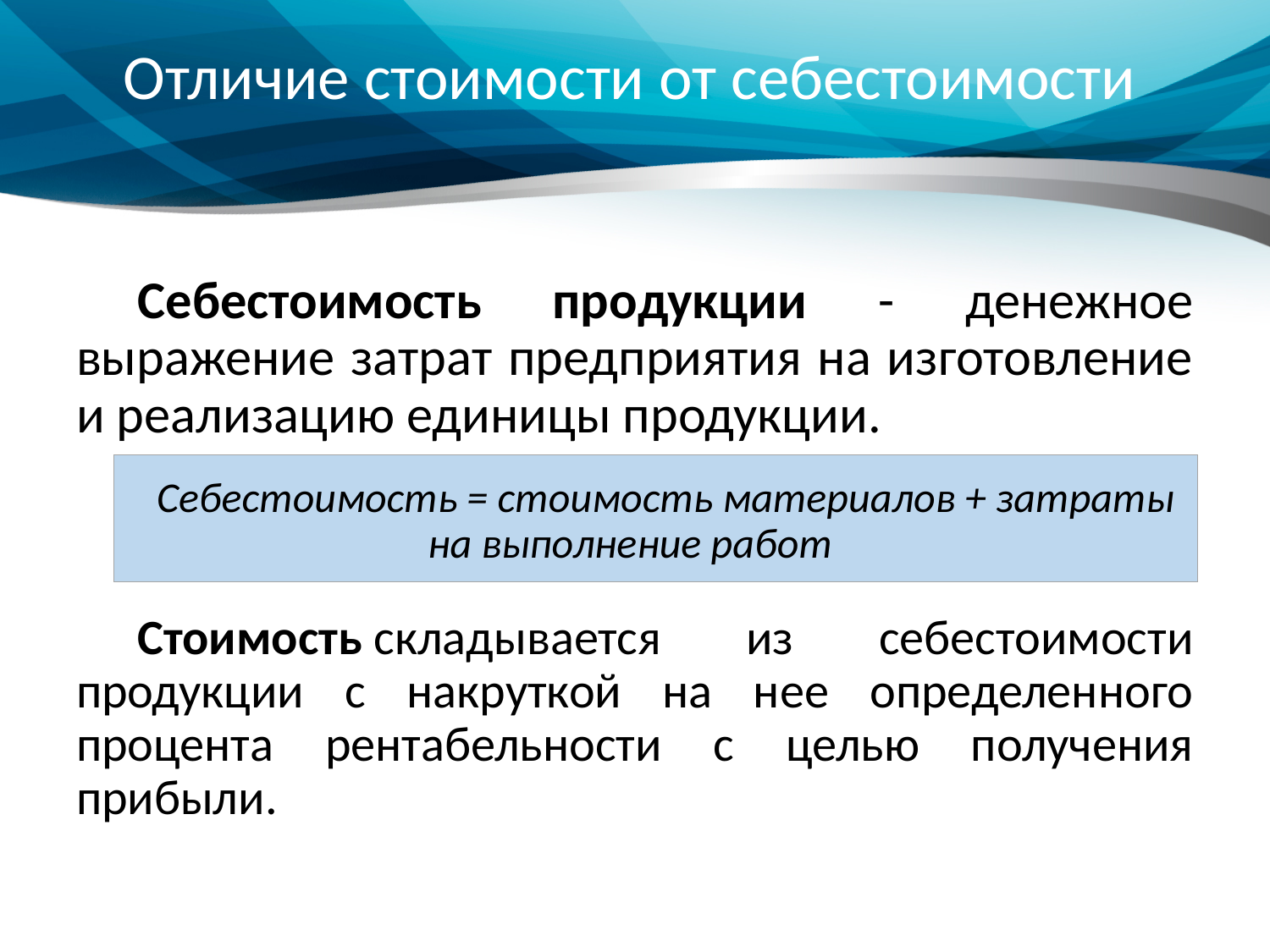

# Отличие стоимости от себестоимости
Себестоимость продукции - денежное выражение затрат предприятия на изготовление и реализацию единицы продукции.
Себестоимость = стоимость материалов + затраты на выполнение работ
Стоимость складывается из себестоимости продукции с накруткой на нее определенного процента рентабельности с целью получения прибыли.